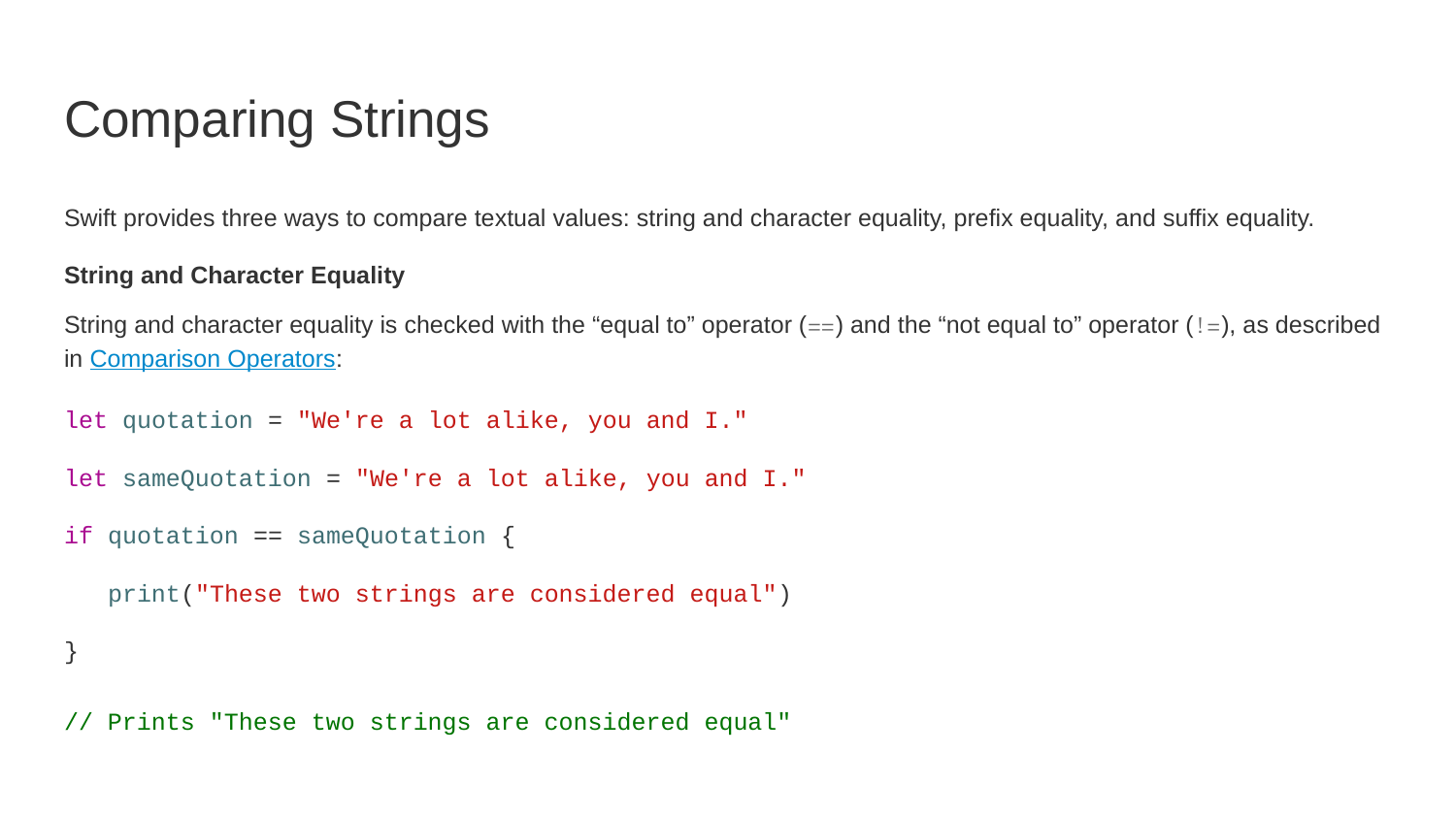

# Comparing Strings
Swift provides three ways to compare textual values: string and character equality, prefix equality, and suffix equality.
String and Character Equality
String and character equality is checked with the “equal to” operator (==) and the “not equal to” operator (!=), as described in Comparison Operators:
let quotation = "We're a lot alike, you and I."
let sameQuotation = "We're a lot alike, you and I."
if quotation == sameQuotation {
   print("These two strings are considered equal")
}
// Prints "These two strings are considered equal"